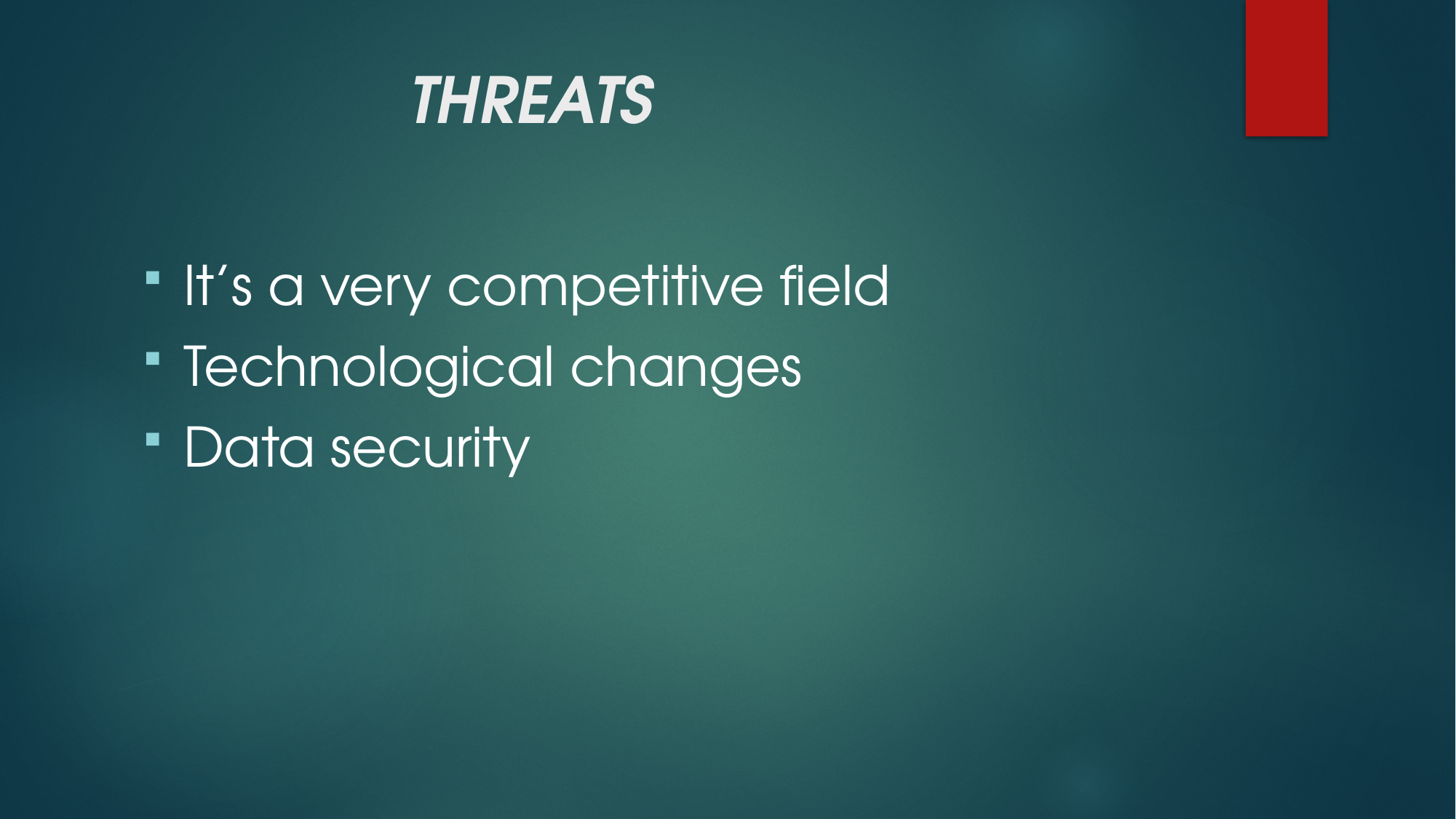

# THREATS
It’s a very competitive field
Technological changes
Data security